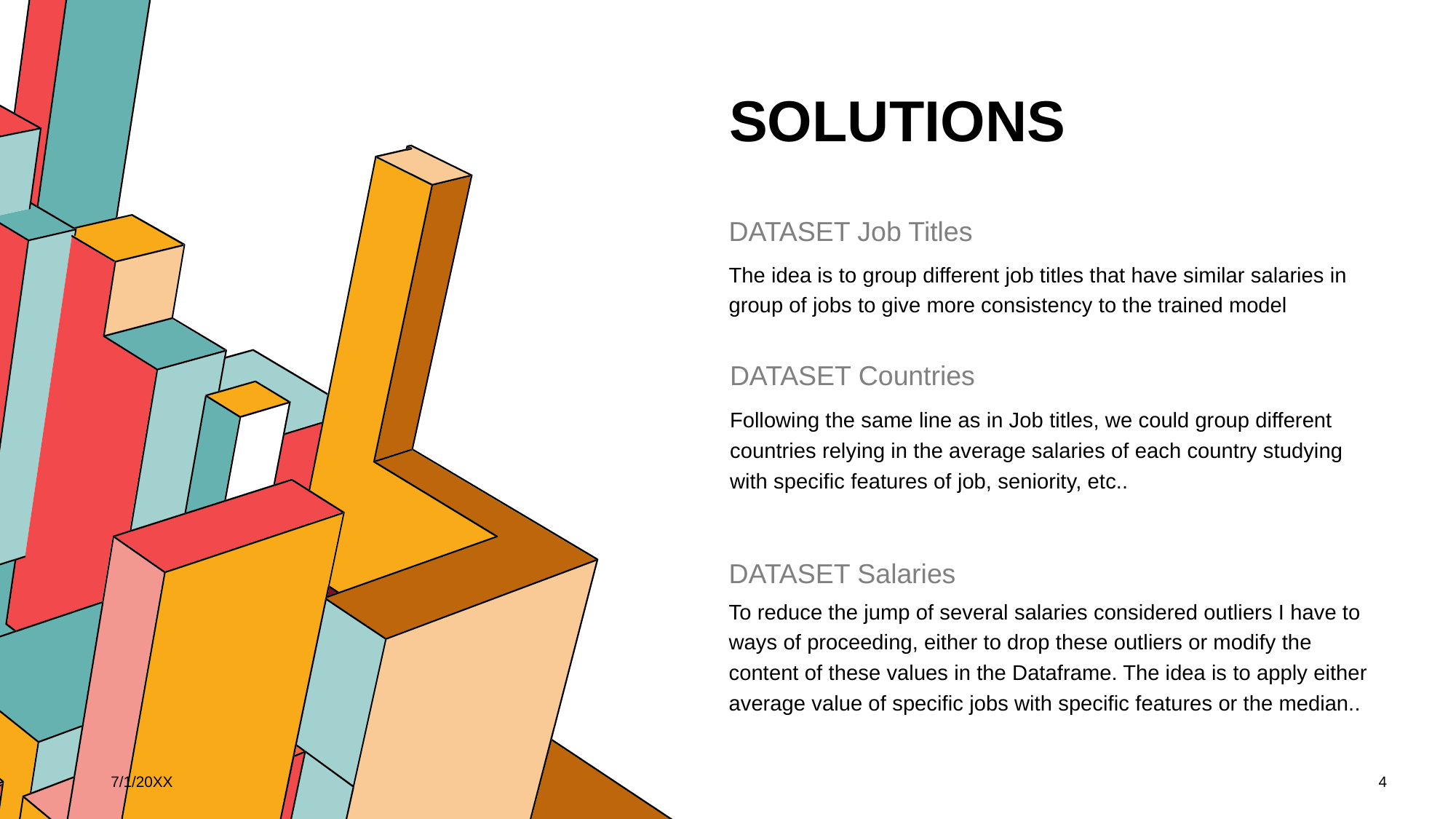

# SOLUTIONs
DATASET Job Titles
The idea is to group different job titles that have similar salaries in group of jobs to give more consistency to the trained model
DATASET Countries
Following the same line as in Job titles, we could group different countries relying in the average salaries of each country studying with specific features of job, seniority, etc..
DATASET Salaries
To reduce the jump of several salaries considered outliers I have to ways of proceeding, either to drop these outliers or modify the content of these values in the Dataframe. The idea is to apply either average value of specific jobs with specific features or the median..
7/1/20XX
4